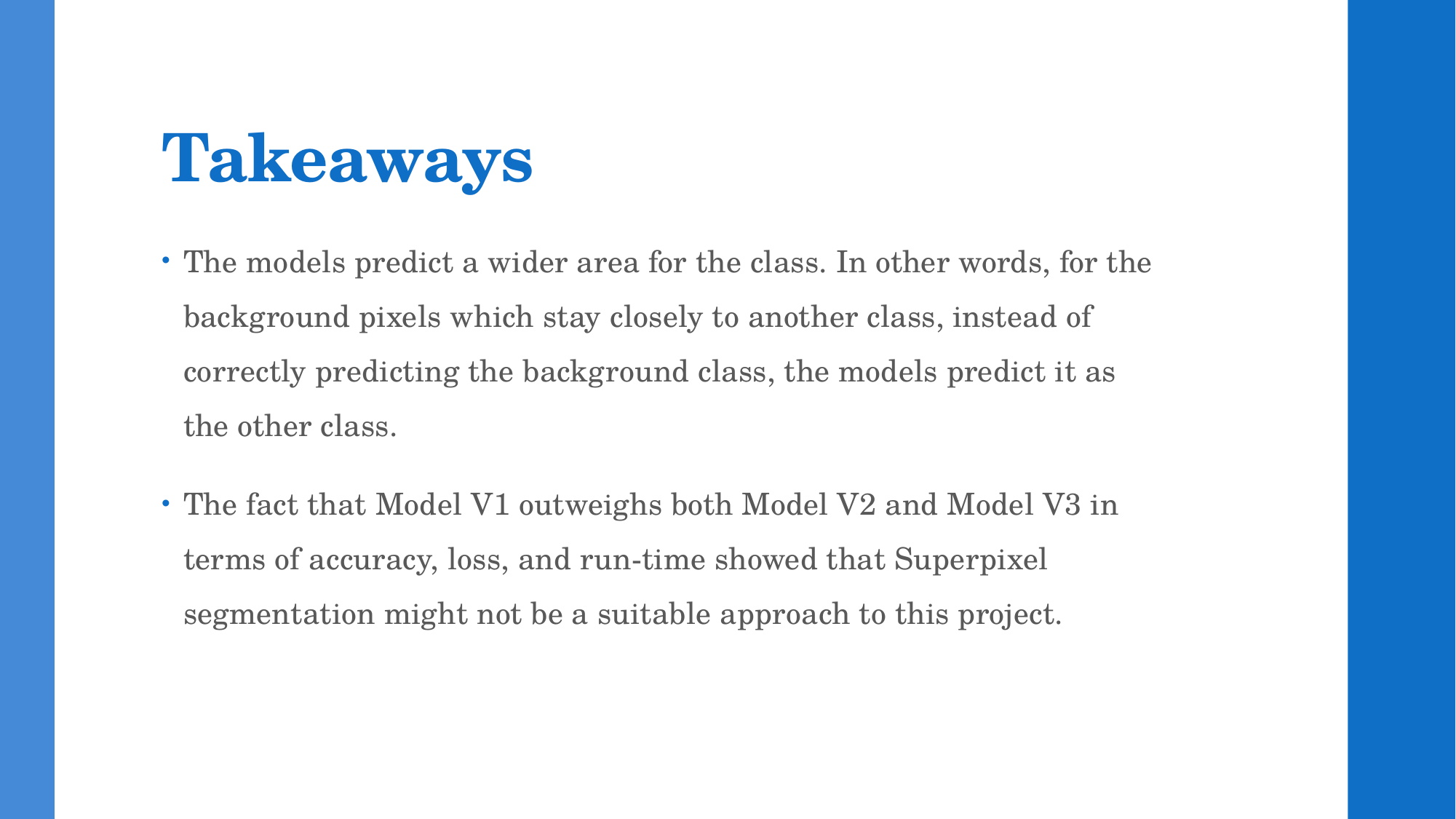

# Takeaways
The models predict a wider area for the class. In other words, for the background pixels which stay closely to another class, instead of correctly predicting the background class, the models predict it as the other class.
The fact that Model V1 outweighs both Model V2 and Model V3 in terms of accuracy, loss, and run-time showed that Superpixel segmentation might not be a suitable approach to this project.